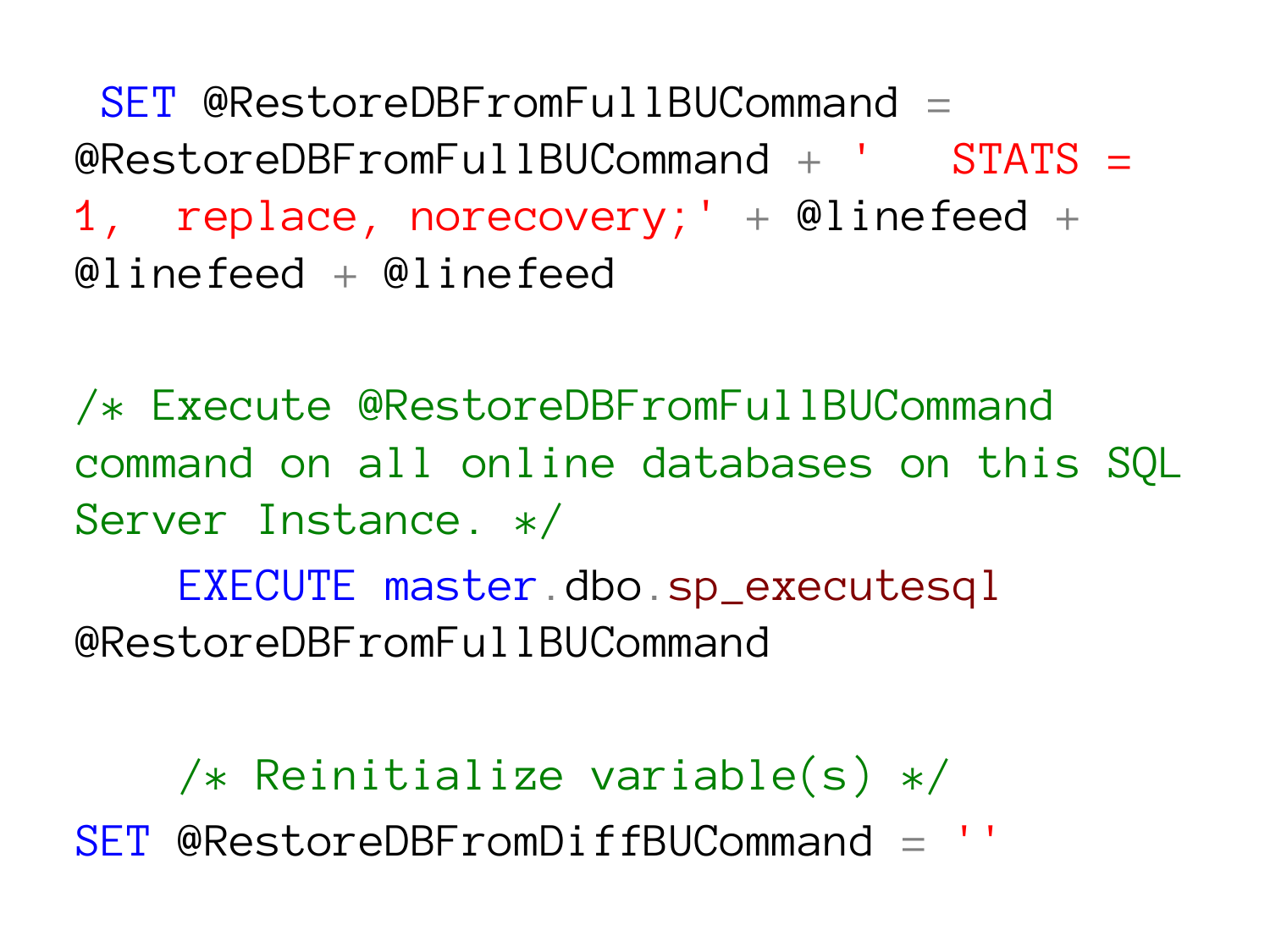

SET @RestoreDBFromFullBUCommand = @RestoreDBFromFullBUCommand + '   STATS = 1,  replace, norecovery;' + @linefeed + @linefeed + @linefeed

/* Execute @RestoreDBFromFullBUCommand command on all online databases on this SQL Server Instance. */
    EXECUTE master.dbo.sp_executesql @RestoreDBFromFullBUCommand

    /* Reinitialize variable(s) */
SET @RestoreDBFromDiffBUCommand = ''